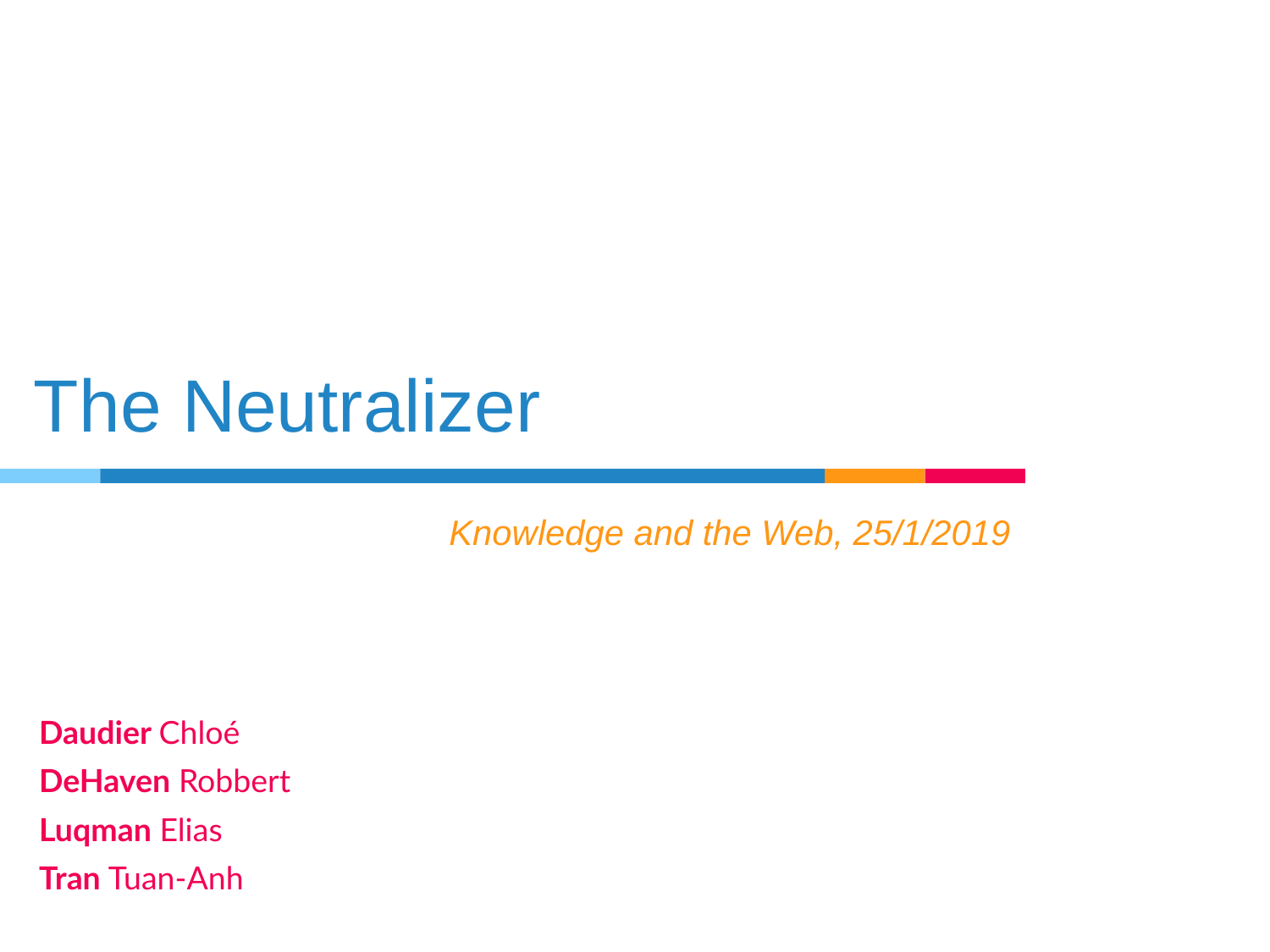

# The Neutralizer
Knowledge and the Web, 25/1/2019
Daudier Chloé
DeHaven Robbert
Luqman Elias
Tran Tuan-Anh